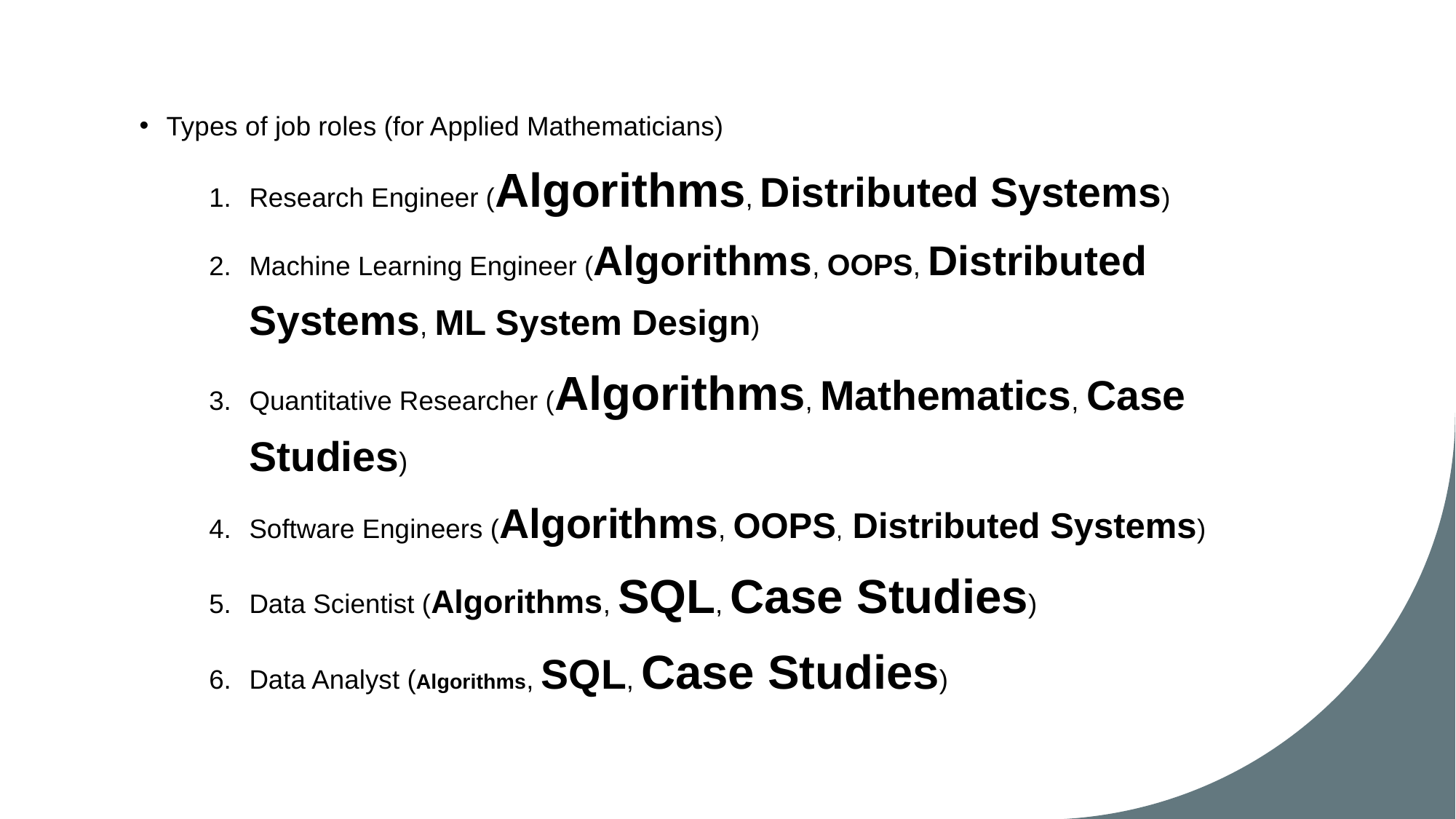

Types of job roles (for Applied Mathematicians)
Research Engineer (Algorithms, Distributed Systems)
Machine Learning Engineer (Algorithms, OOPS, Distributed Systems, ML System Design)
Quantitative Researcher (Algorithms, Mathematics, Case Studies)
Software Engineers (Algorithms, OOPS, Distributed Systems)
Data Scientist (Algorithms, SQL, Case Studies)
Data Analyst (Algorithms, SQL, Case Studies)